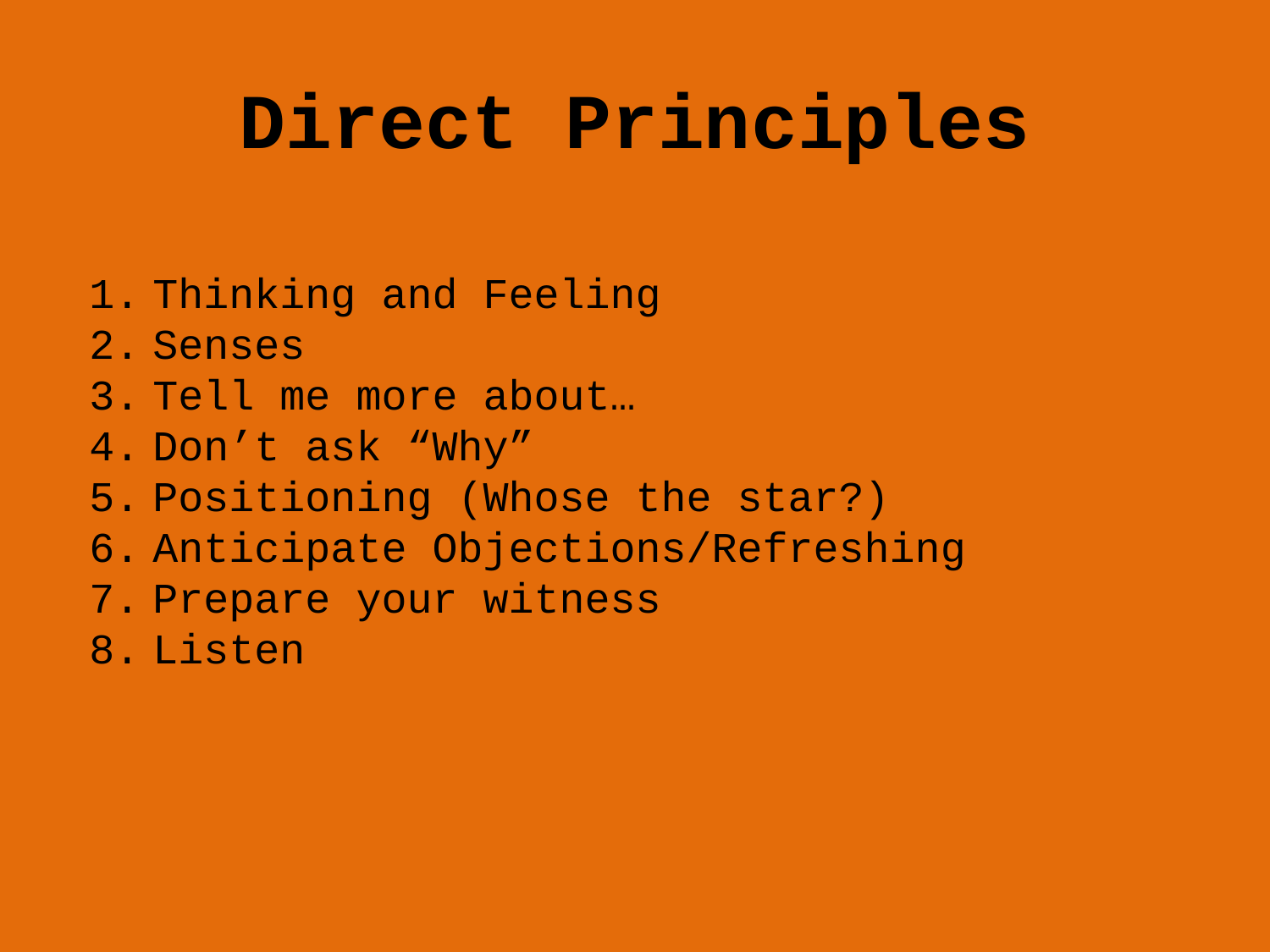

# Direct Principles
Thinking and Feeling
Senses
Tell me more about…
Don’t ask “Why”
Positioning (Whose the star?)
Anticipate Objections/Refreshing
Prepare your witness
Listen